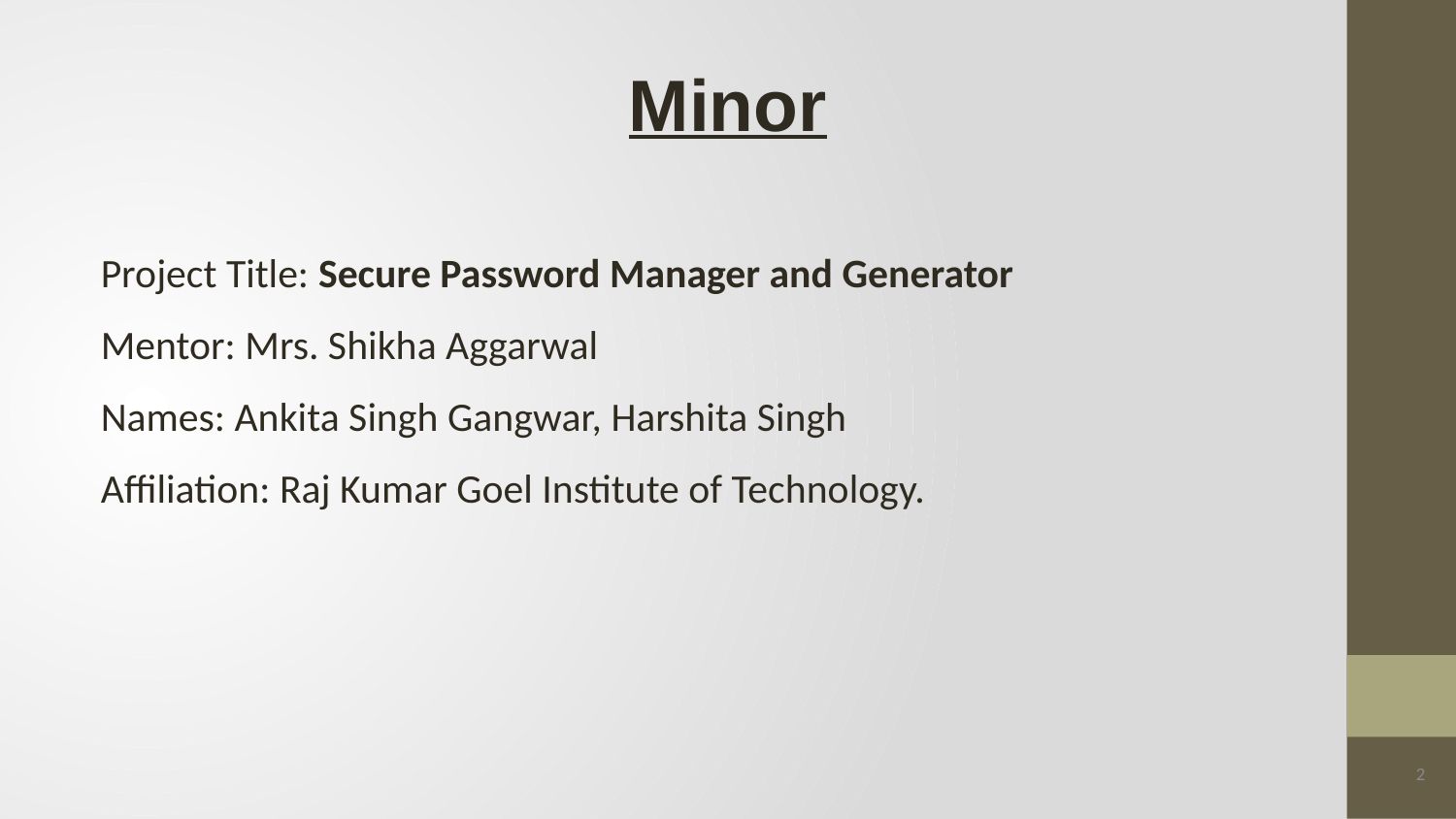

Minor

Project Title: Secure Password Manager and Generator
Mentor: Mrs. Shikha Aggarwal
Names: Ankita Singh Gangwar, Harshita Singh
Affiliation: Raj Kumar Goel Institute of Technology.
2